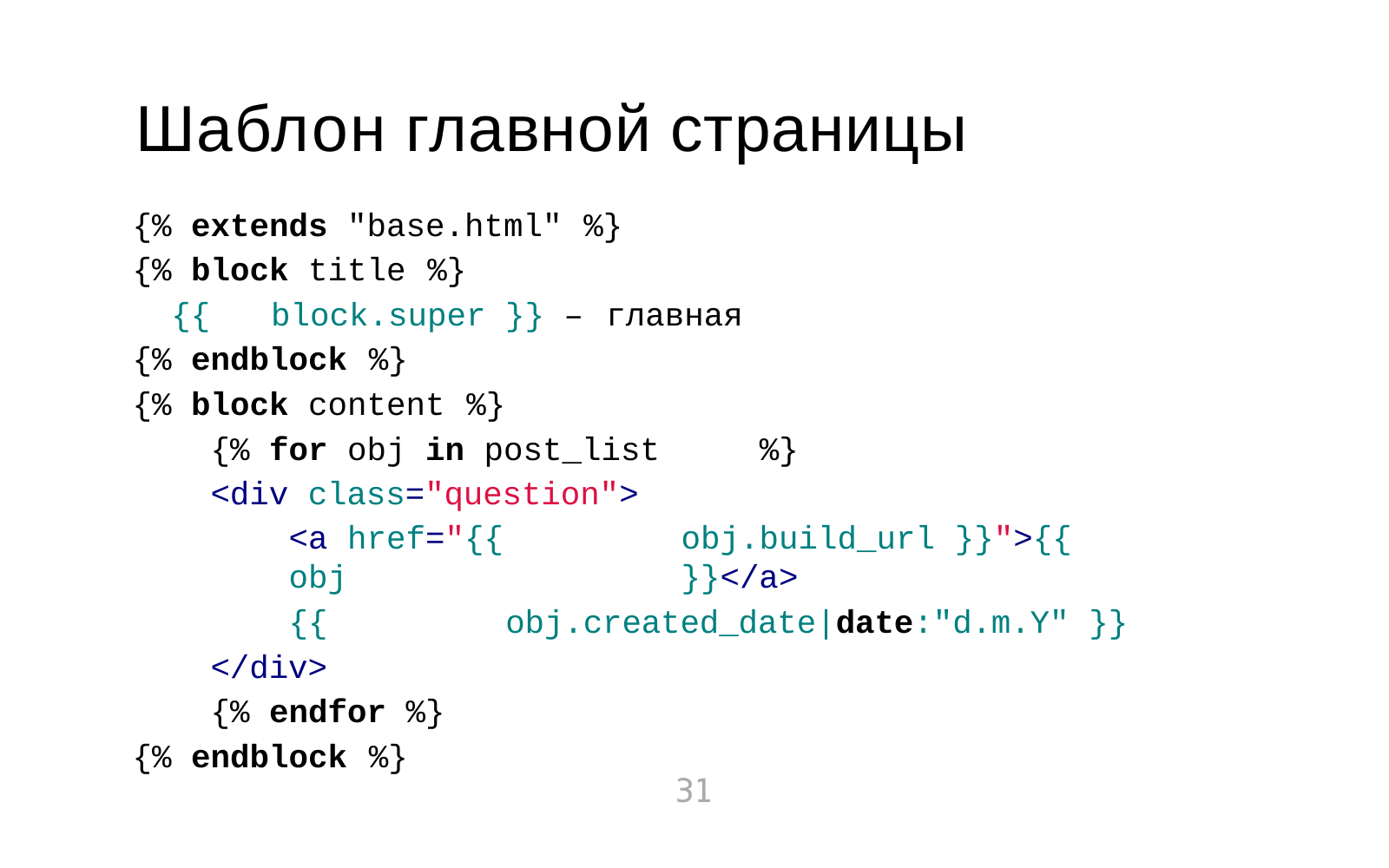

# Шаблон главной страницы
{% extends "base.html"	%}
{% block title	%}
{{	block.super	}} –	главная
{% endblock	%}
{% block content	%}
{% for obj in post_list	%}
<div class="question">
<a href="{{	obj.build_url	}}">{{	obj	}}</a>
{{	obj.created_date|date:"d.m.Y" }}
</div>
{% endfor %}
{% endblock	%}
31